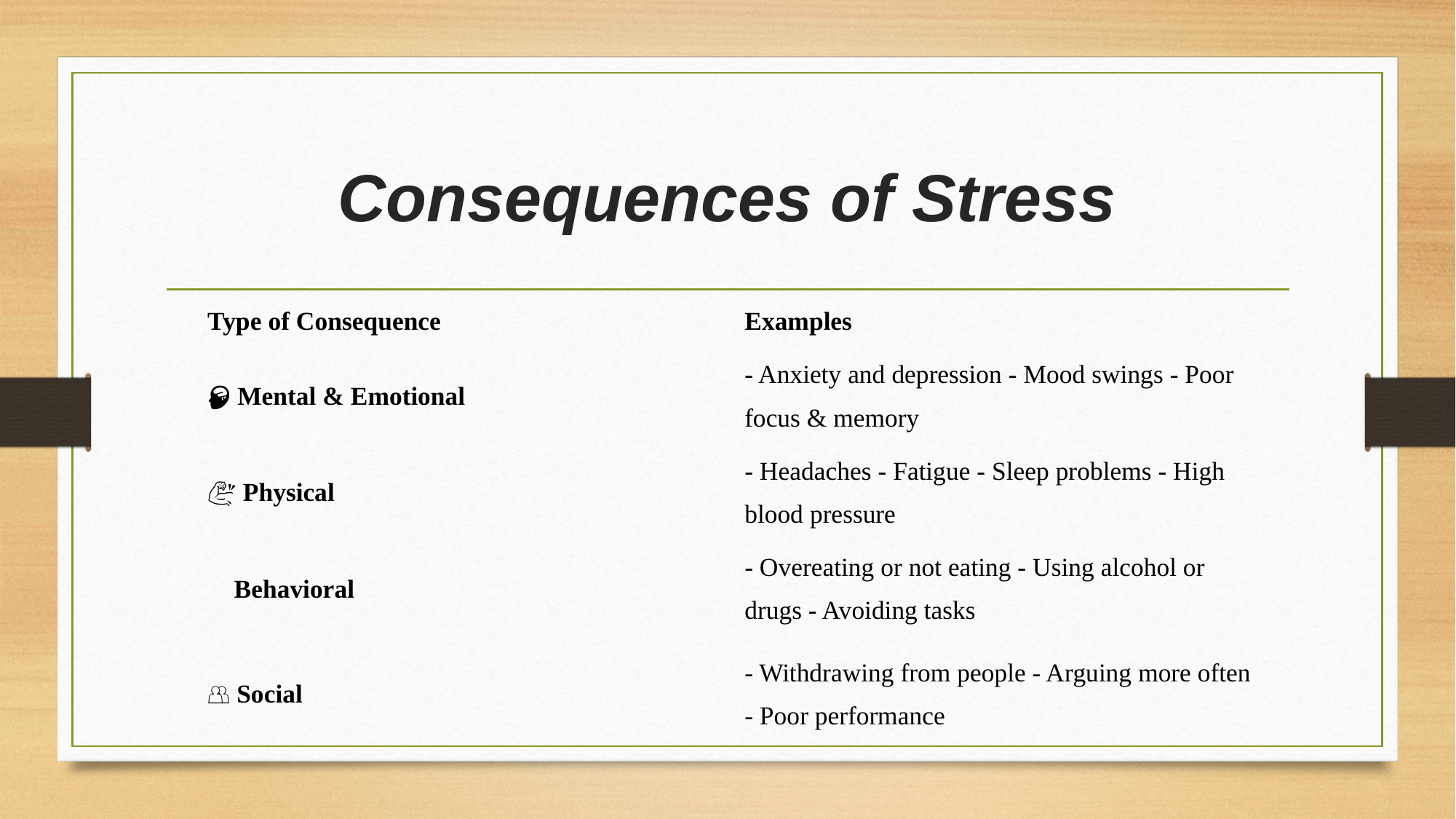

# Consequences of Stress
| Type of Consequence | Examples |
| --- | --- |
| 🧠 Mental & Emotional | - Anxiety and depression - Mood swings - Poor focus & memory |
| 💪 Physical | - Headaches - Fatigue - Sleep problems - High blood pressure |
| 🧍 Behavioral | - Overeating or not eating - Using alcohol or drugs - Avoiding tasks |
| 👥 Social | - Withdrawing from people - Arguing more often - Poor performance |